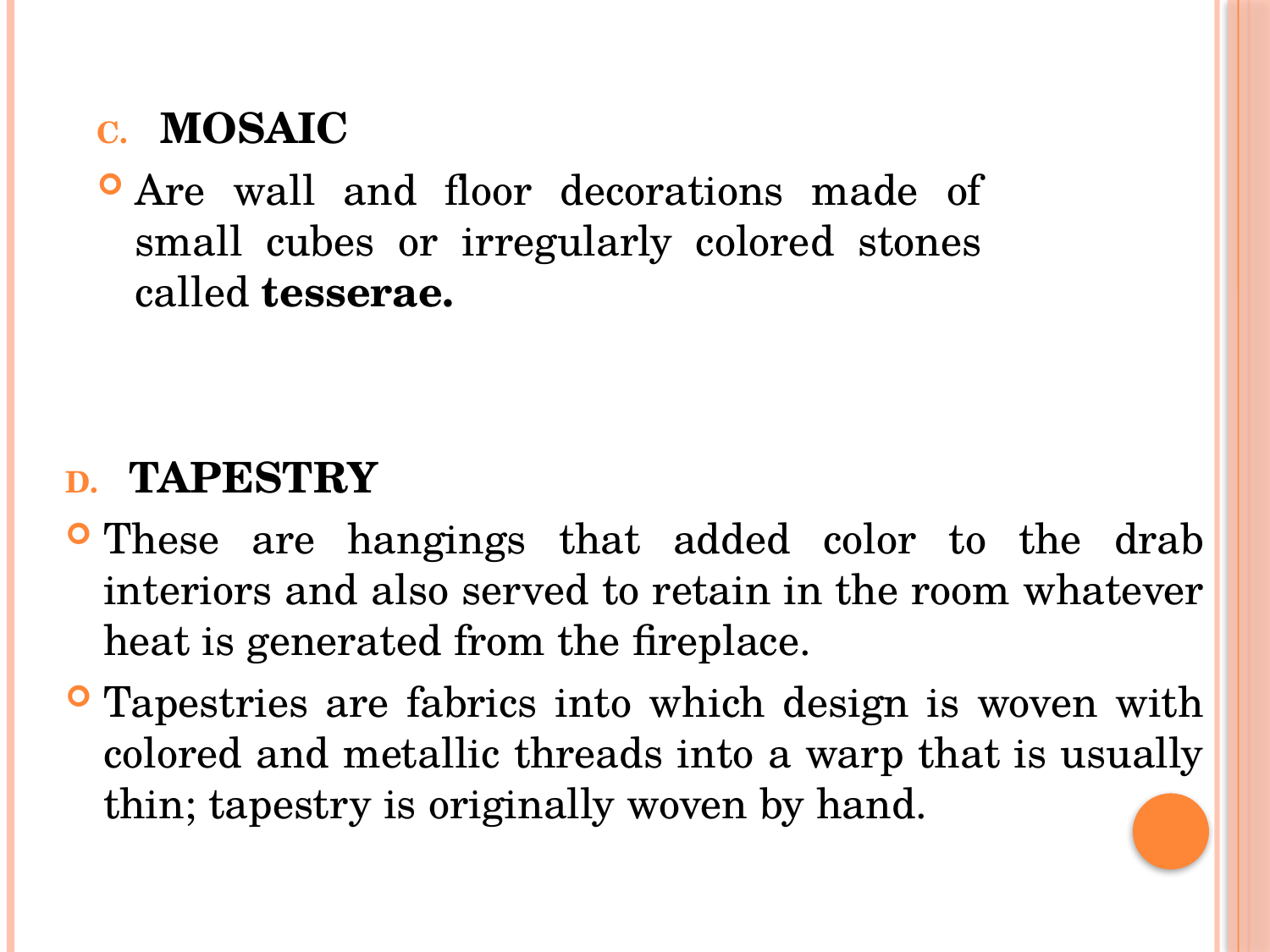

MOSAIC
Are wall and floor decorations made of small cubes or irregularly colored stones called tesserae.
TAPESTRY
These are hangings that added color to the drab interiors and also served to retain in the room whatever heat is generated from the fireplace.
Tapestries are fabrics into which design is woven with colored and metallic threads into a warp that is usually thin; tapestry is originally woven by hand.